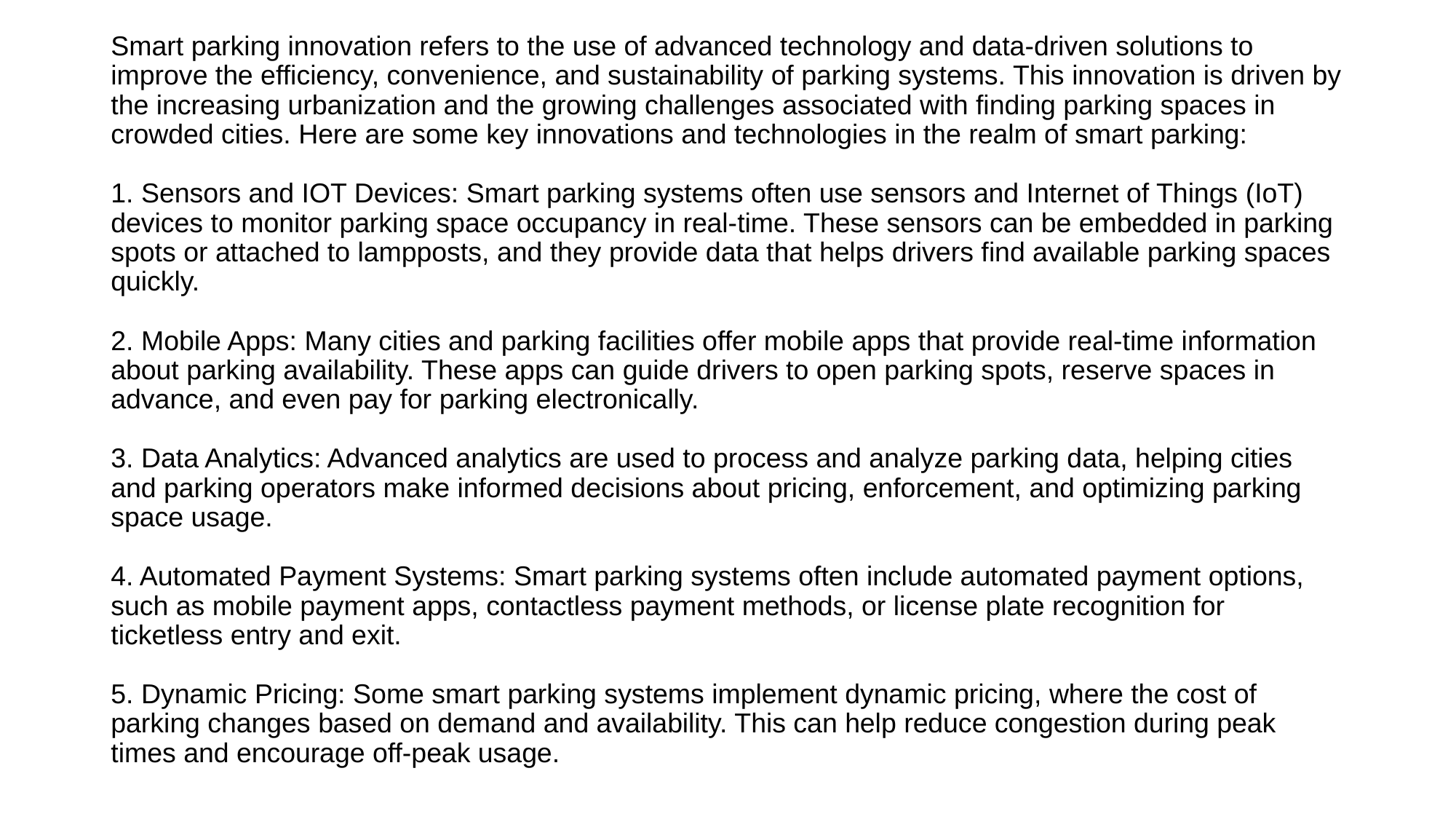

# Smart parking innovation refers to the use of advanced technology and data-driven solutions to improve the efficiency, convenience, and sustainability of parking systems. This innovation is driven by the increasing urbanization and the growing challenges associated with finding parking spaces in crowded cities. Here are some key innovations and technologies in the realm of smart parking: 1. Sensors and IOT Devices: Smart parking systems often use sensors and Internet of Things (IoT) devices to monitor parking space occupancy in real-time. These sensors can be embedded in parking spots or attached to lampposts, and they provide data that helps drivers find available parking spaces quickly. 2. Mobile Apps: Many cities and parking facilities offer mobile apps that provide real-time information about parking availability. These apps can guide drivers to open parking spots, reserve spaces in advance, and even pay for parking electronically. 3. Data Analytics: Advanced analytics are used to process and analyze parking data, helping cities and parking operators make informed decisions about pricing, enforcement, and optimizing parking space usage. 4. Automated Payment Systems: Smart parking systems often include automated payment options, such as mobile payment apps, contactless payment methods, or license plate recognition for ticketless entry and exit. 5. Dynamic Pricing: Some smart parking systems implement dynamic pricing, where the cost of parking changes based on demand and availability. This can help reduce congestion during peak times and encourage off-peak usage.